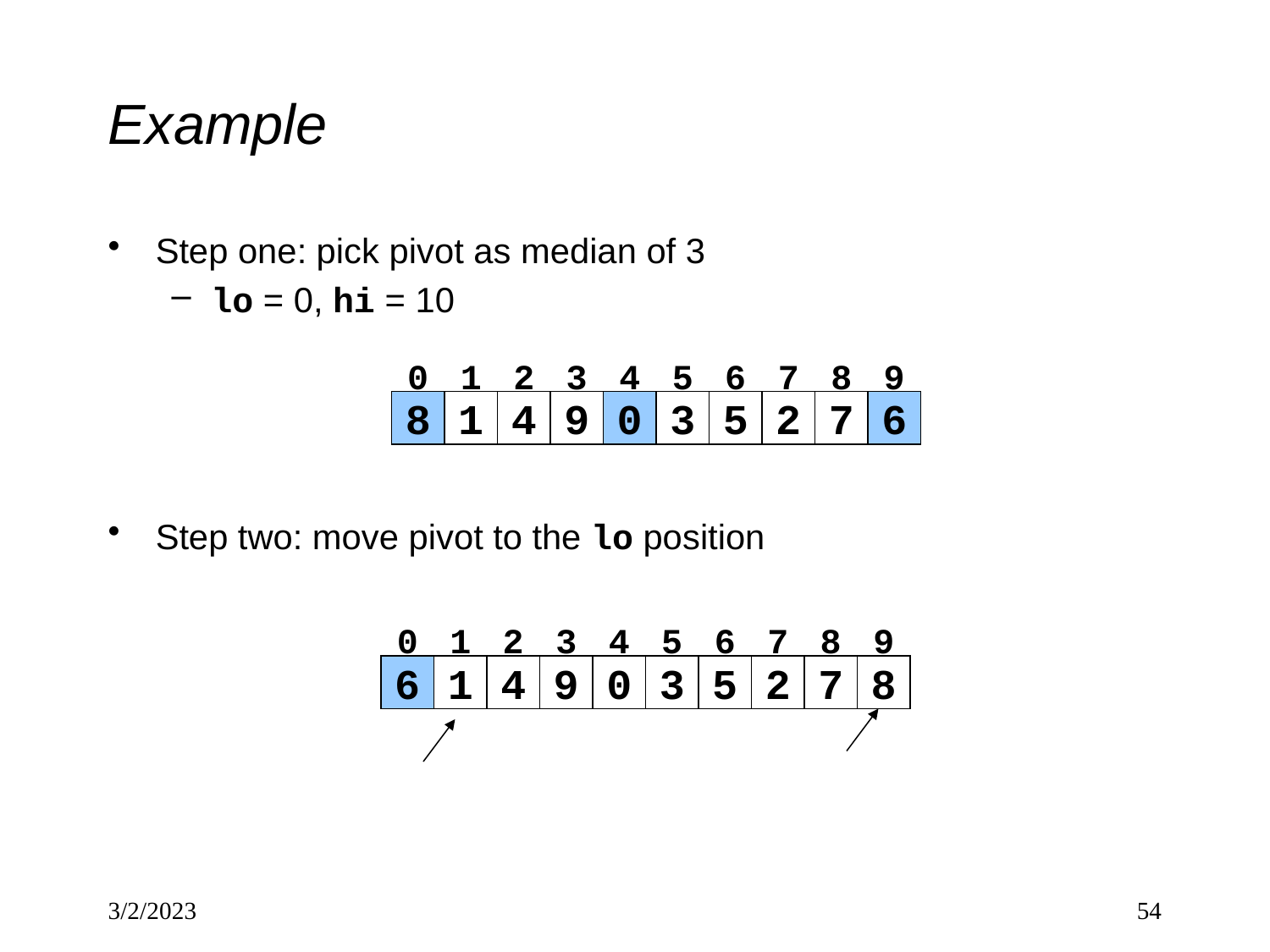

# Example
Step one: pick pivot as median of 3
lo = 0, hi = 10

0
1
2
3
4
5
6
7
8
9
8
1
4
9
0
3
5
2
7
6
Step two: move pivot to the lo position

0
1
2
3
4
5
6
7
8
9
6
1
4
9
0
3
5
2
7
8

3/2/2023
54